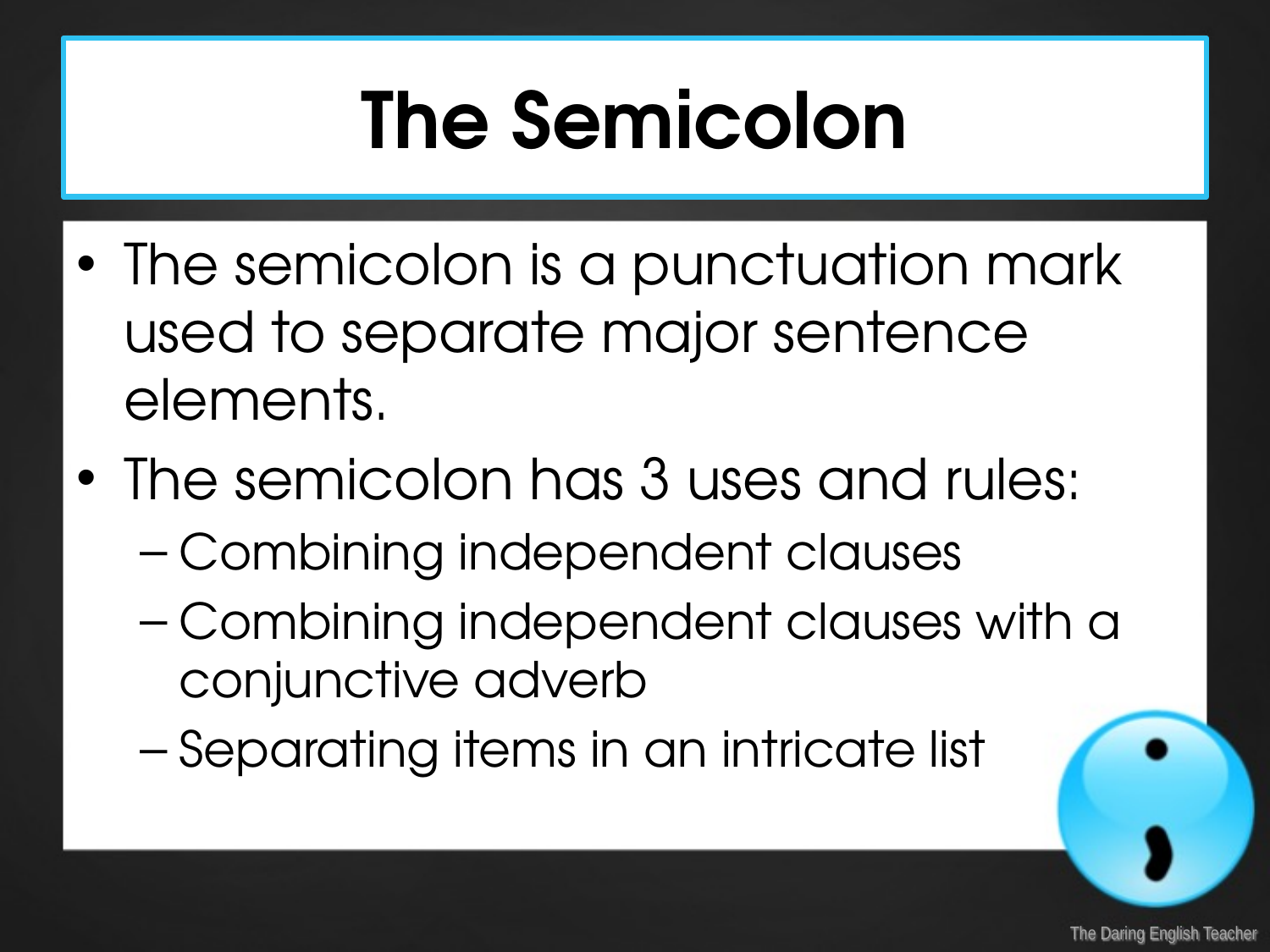

# The Semicolon
The semicolon is a punctuation mark used to separate major sentence elements.
The semicolon has 3 uses and rules:
Combining independent clauses
Combining independent clauses with a conjunctive adverb
Separating items in an intricate list